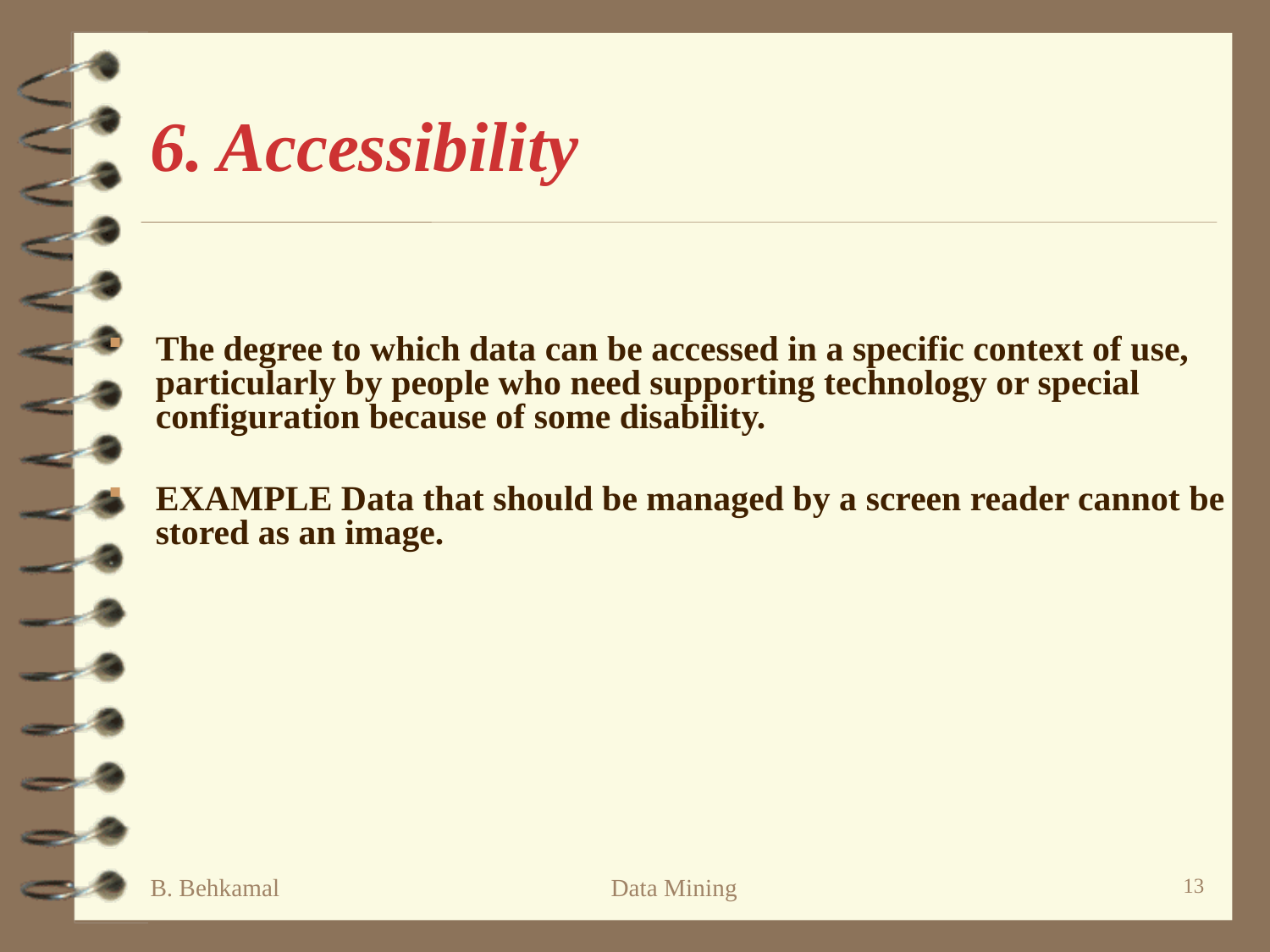

# 6. Accessibility
The degree to which data can be accessed in a specific context of use, particularly by people who need supporting technology or special configuration because of some disability.

EXAMPLE Data that should be managed by a screen reader cannot be stored as an image.

B. Behkamal
Data Mining
13